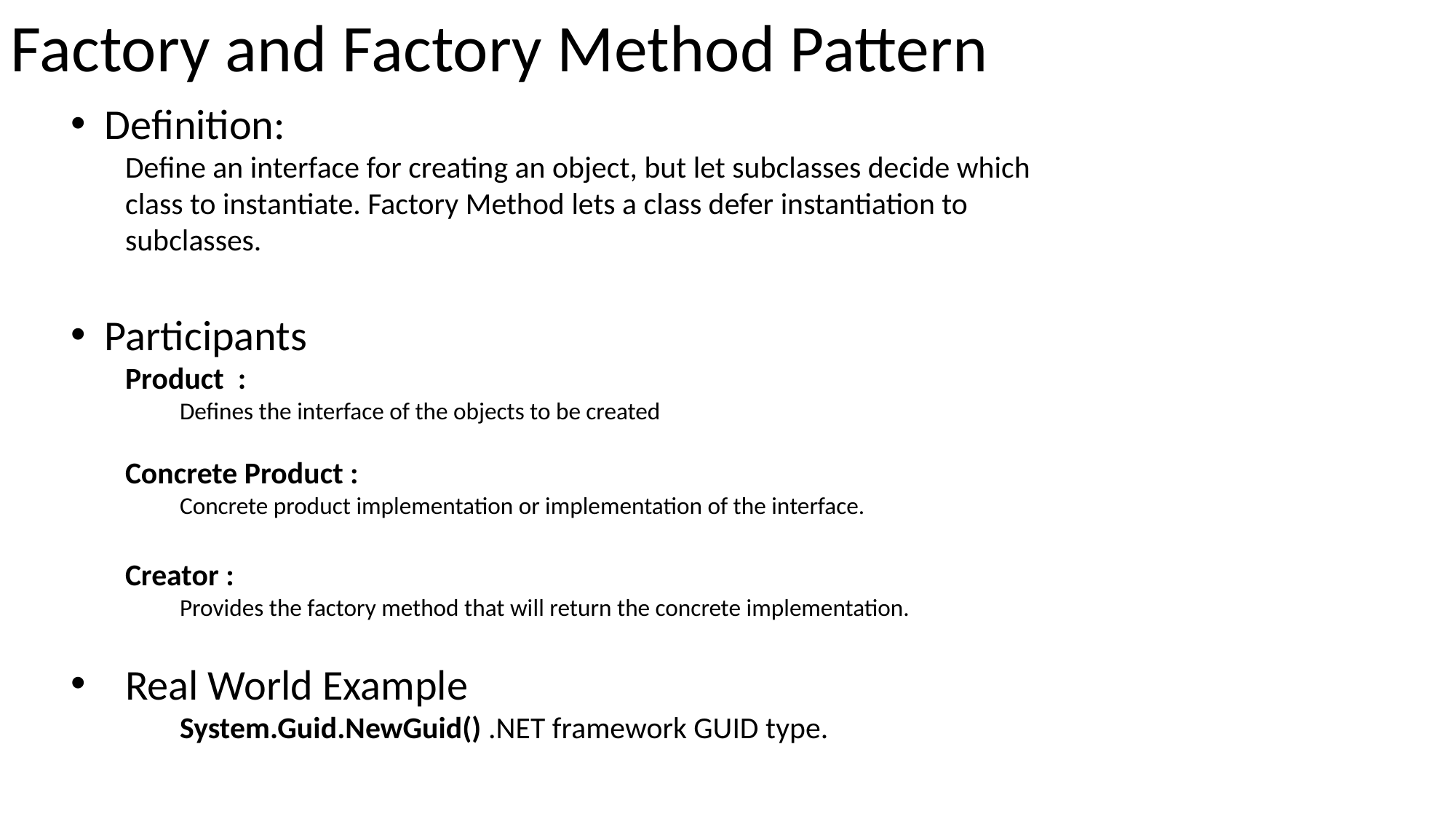

Factory and Factory Method Pattern
Definition:
Define an interface for creating an object, but let subclasses decide which class to instantiate. Factory Method lets a class defer instantiation to subclasses.

Participants
Product  :
Defines the interface of the objects to be created

Concrete Product :
Concrete product implementation or implementation of the interface.

Creator :
Provides the factory method that will return the concrete implementation.

Real World Example
System.Guid.NewGuid() .NET framework GUID type.